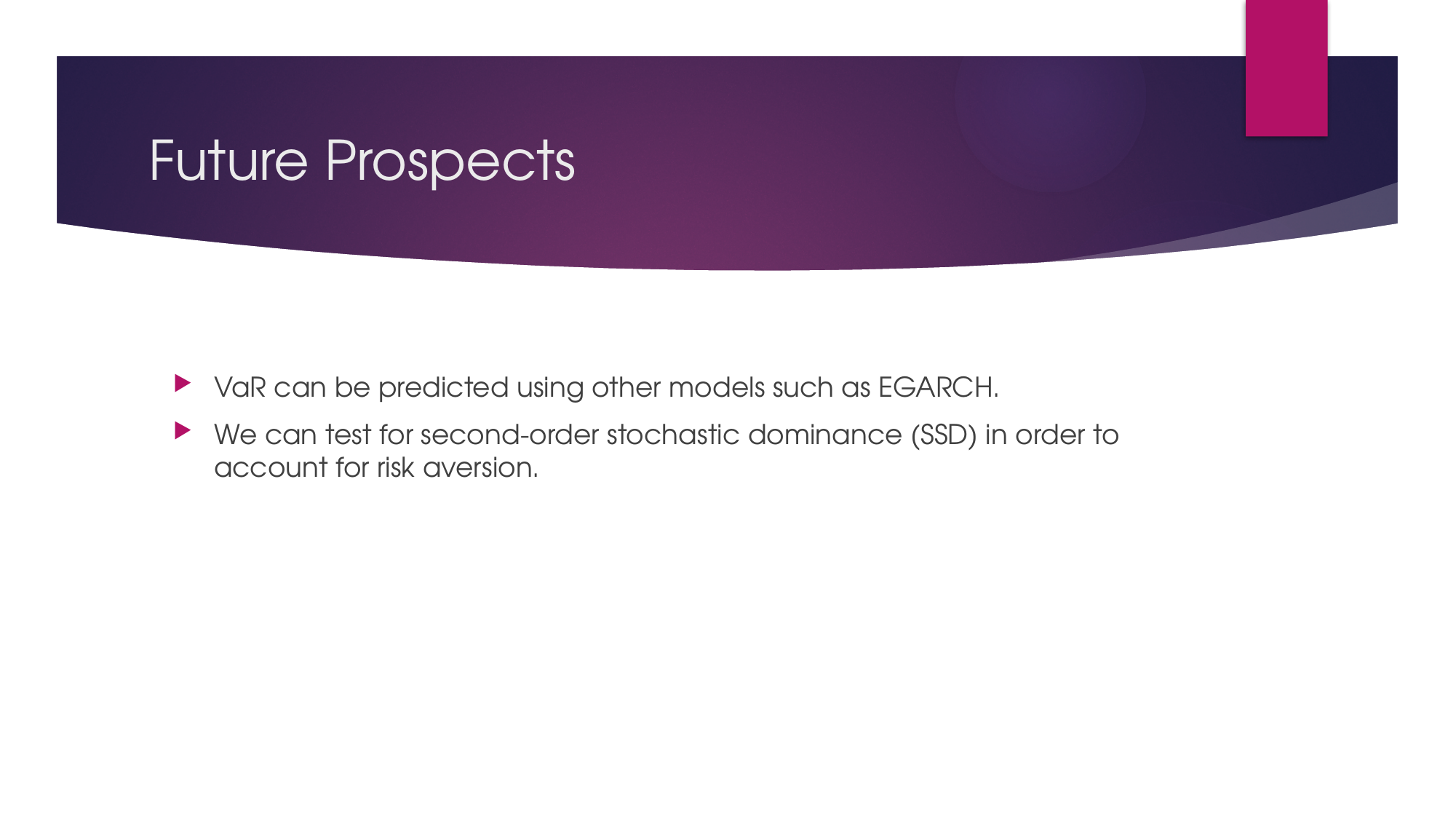

# Future Prospects
VaR can be predicted using other models such as EGARCH.
We can test for second-order stochastic dominance (SSD) in order to account for risk aversion.